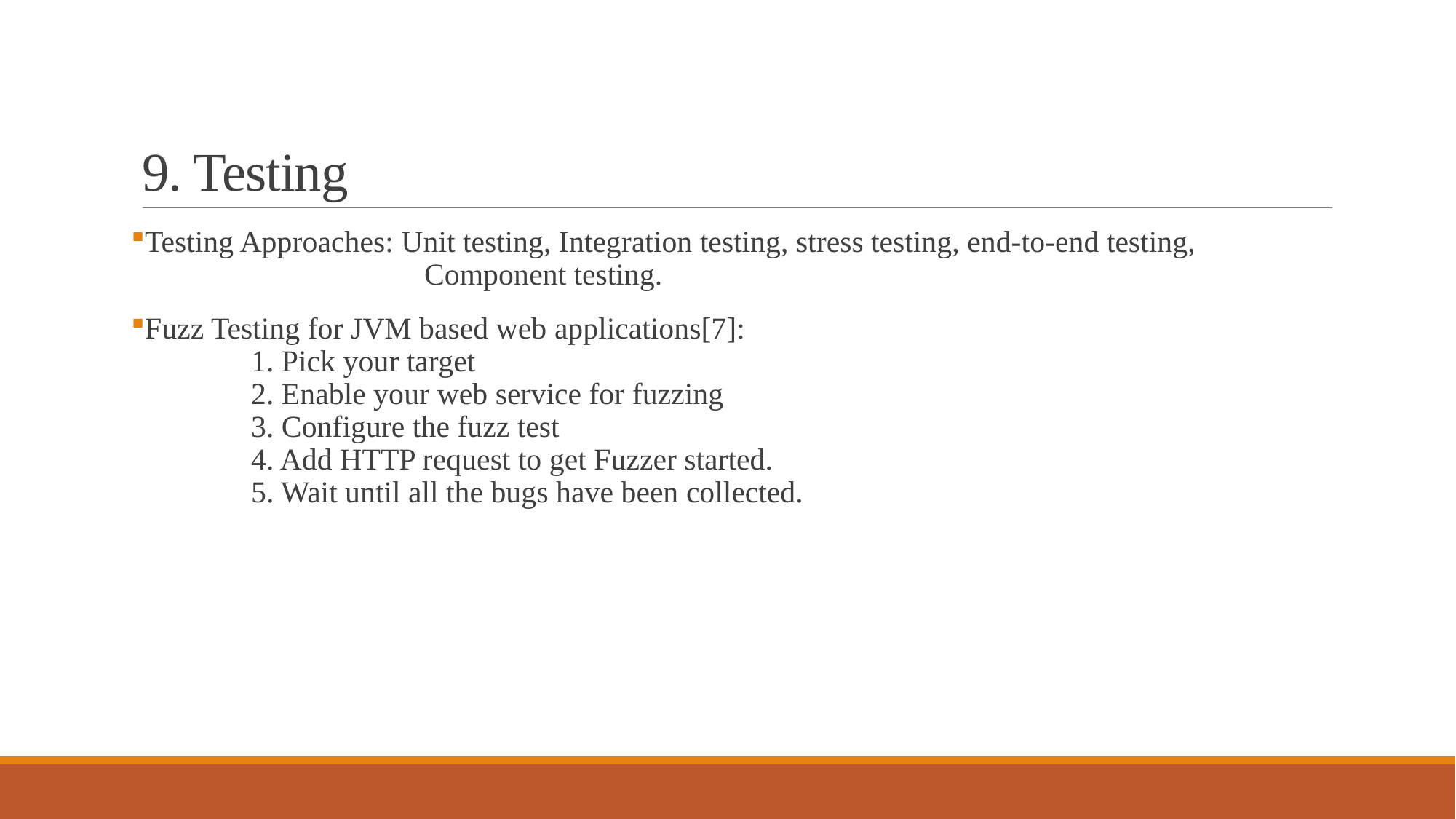

# 9. Testing
Testing Approaches: Unit testing, Integration testing, stress testing, end-to-end testing,
                                     Component testing.
Fuzz Testing for JVM based web applications[7]:
	1. Pick your target
	2. Enable your web service for fuzzing
	3. Configure the fuzz test
	4. Add HTTP request to get Fuzzer started.
	5. Wait until all the bugs have been collected.